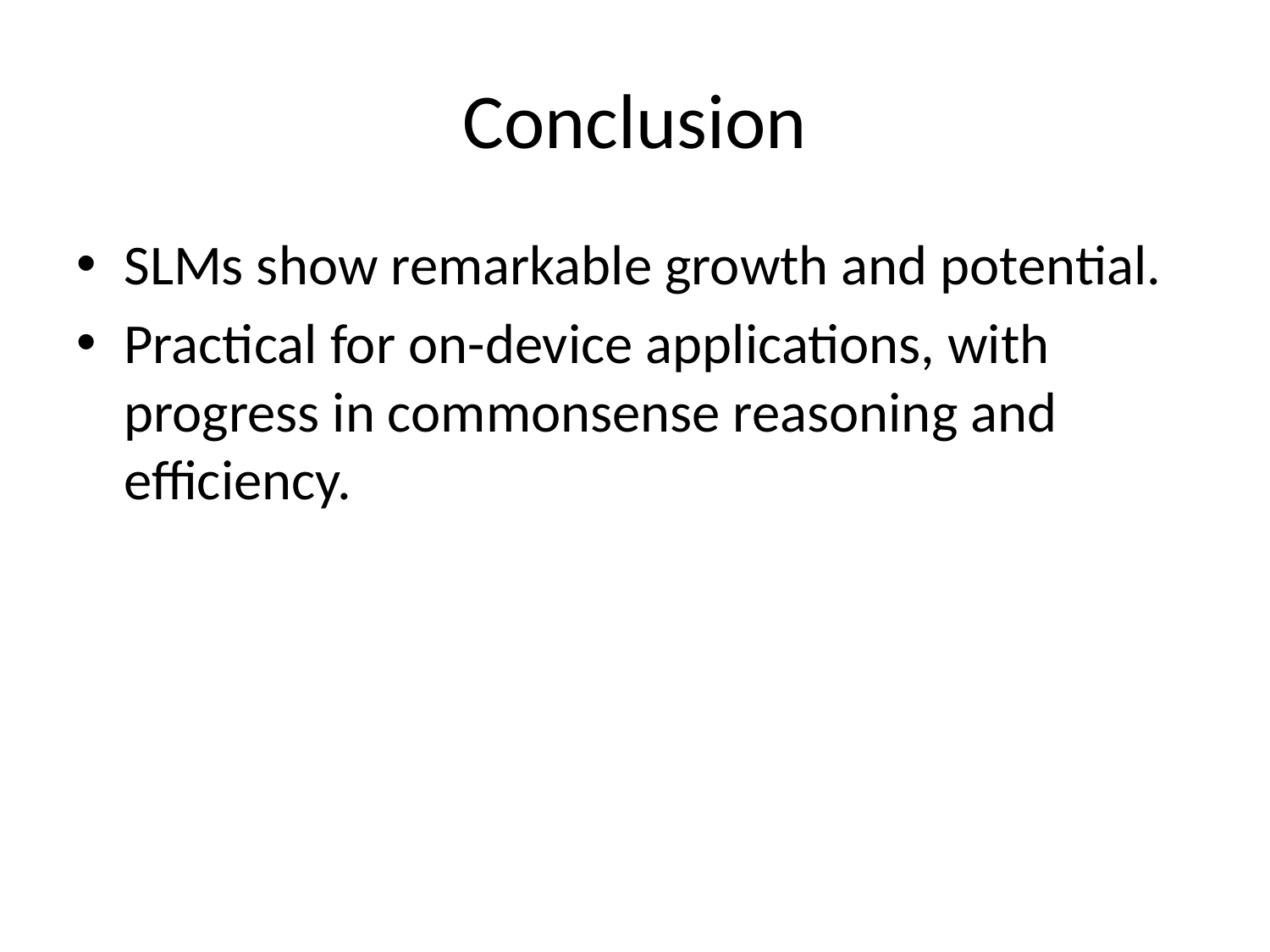

# Conclusion
SLMs show remarkable growth and potential.
Practical for on-device applications, with progress in commonsense reasoning and efficiency.